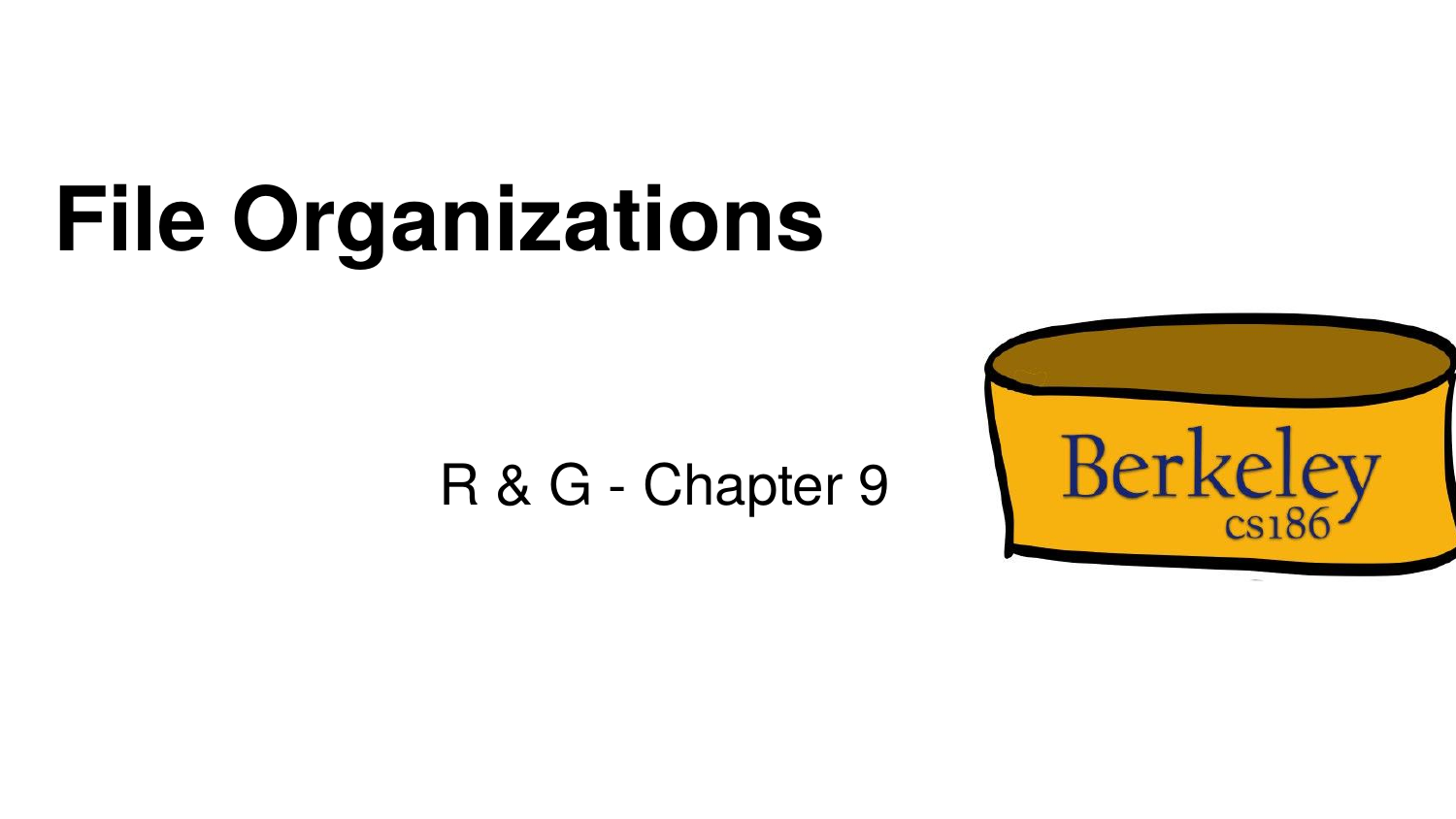

# File Organizations
R & G - Chapter 9